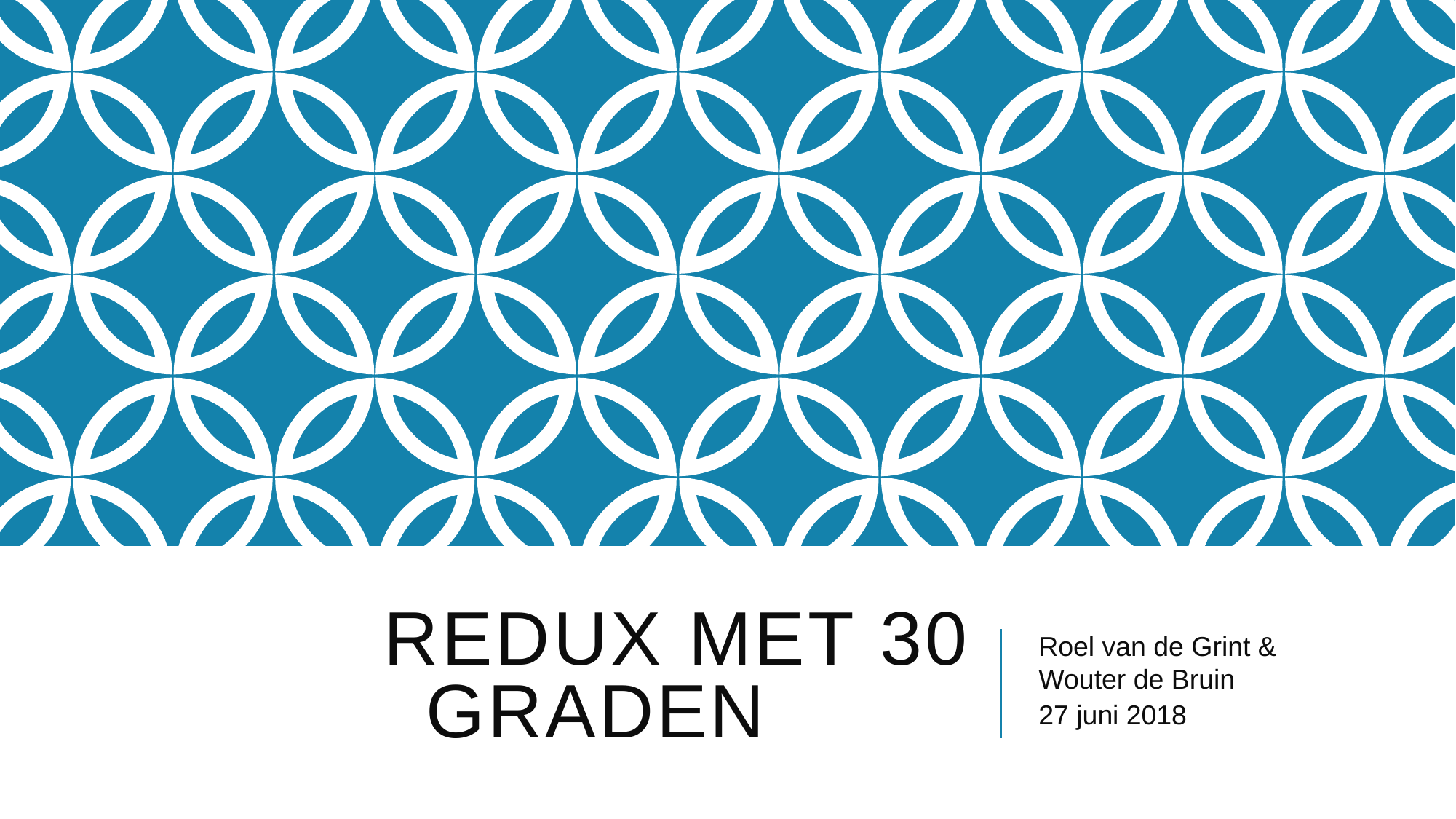

# Redux met 30 graden
Roel van de Grint &
Wouter de Bruin
27 juni 2018